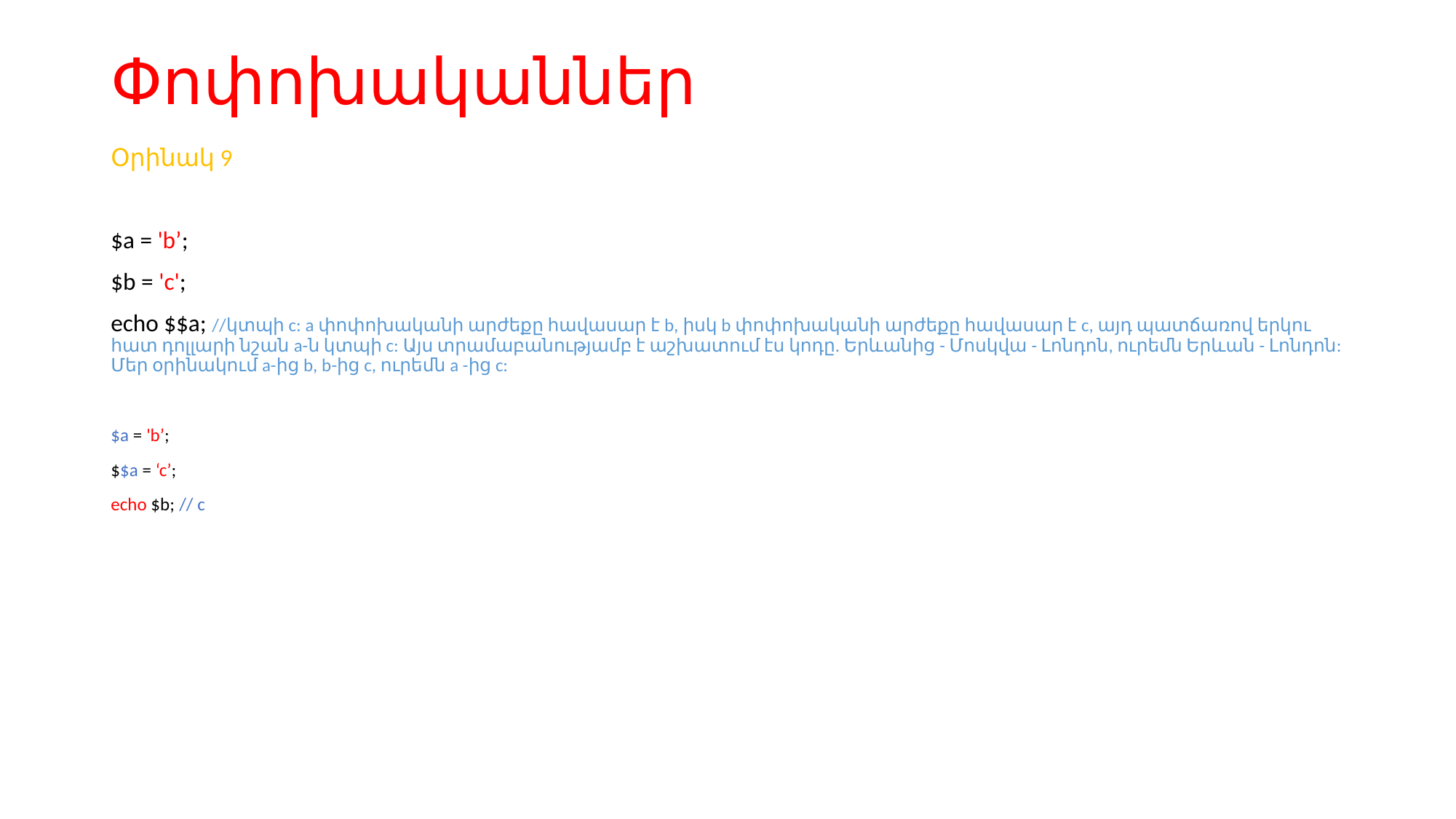

# Փոփոխականներ
Օրինակ 9

$a = 'b’;
$b = 'c';
echo $$a; //կտպի c: a փոփոխականի արժեքը հավասար է b, իսկ b փոփոխականի արժեքը հավասար է c, այդ պատճառով երկու հատ դոլլարի նշան a-ն կտպի c: Այս տրամաբանությամբ է աշխատում էս կոդը. Երևանից - Մոսկվա - Լոնդոն, ուրեմն Երևան - Լոնդոն: Մեր օրինակում a-ից b, b-ից c, ուրեմն a -ից c:

$a = 'b’;
$$a = ‘c’;
echo $b; // c